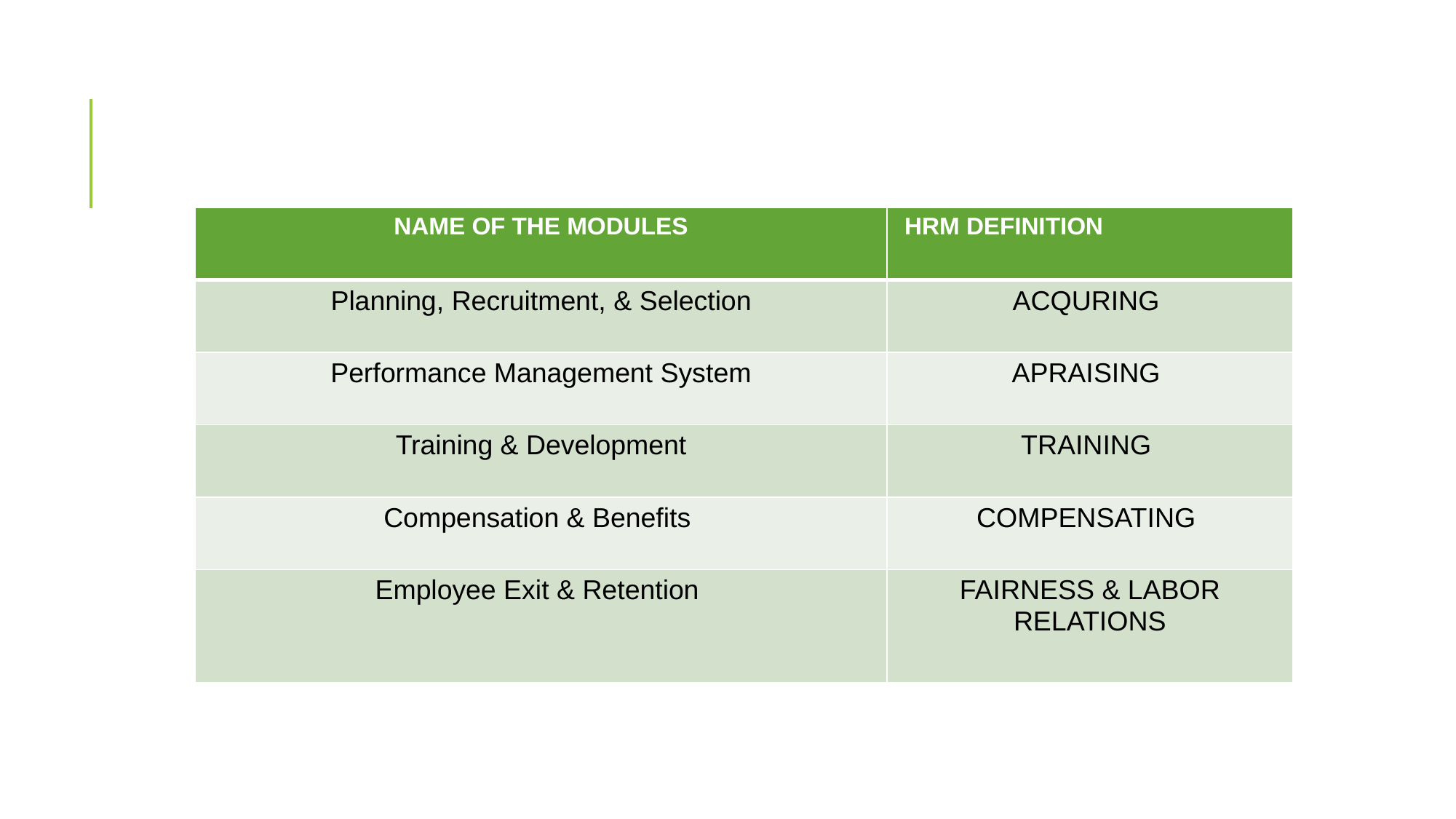

| NAME OF THE MODULES | HRM DEFINITION |
| --- | --- |
| Planning, Recruitment, & Selection | ACQURING |
| Performance Management System | APRAISING |
| Training & Development | TRAINING |
| Compensation & Benefits | COMPENSATING |
| Employee Exit & Retention | FAIRNESS & LABOR RELATIONS |